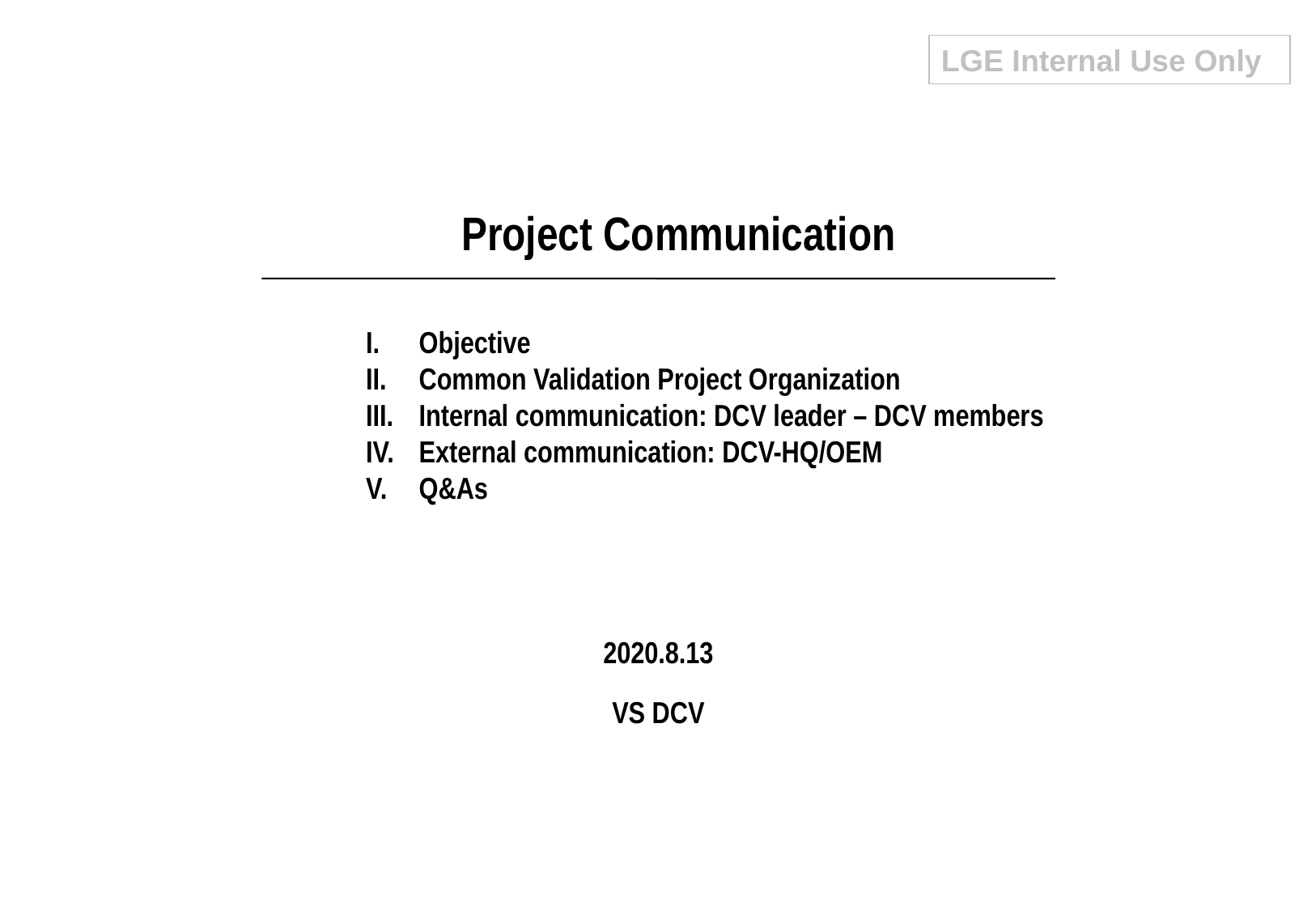

LGE Internal Use Only

Project Communication

Objective
Common Validation Project Organization
Internal communication: DCV leader – DCV members
External communication: DCV-HQ/OEM
Q&As
2020.8.13
VS DCV